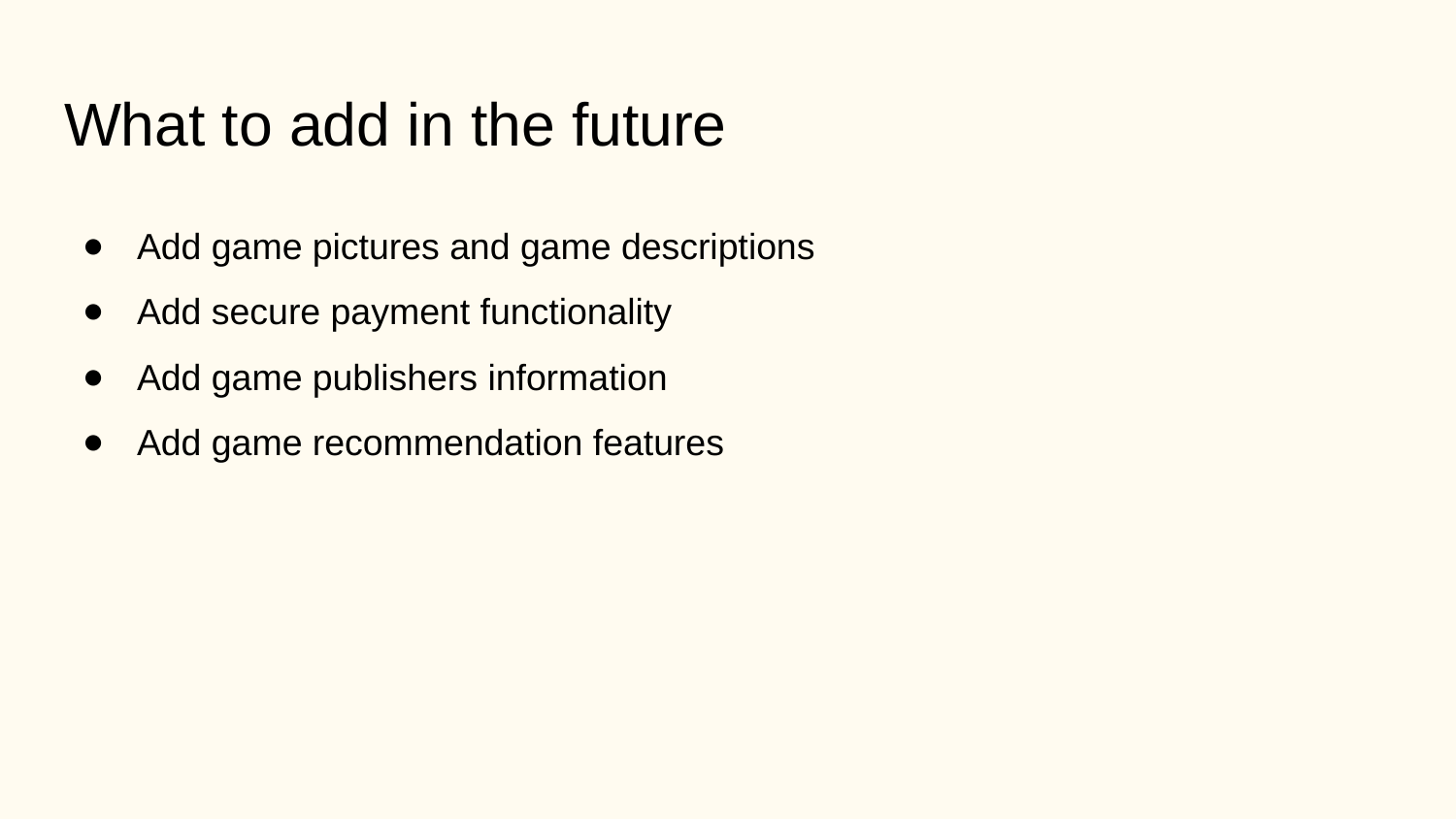

# What to add in the future
Add game pictures and game descriptions
Add secure payment functionality
Add game publishers information
Add game recommendation features